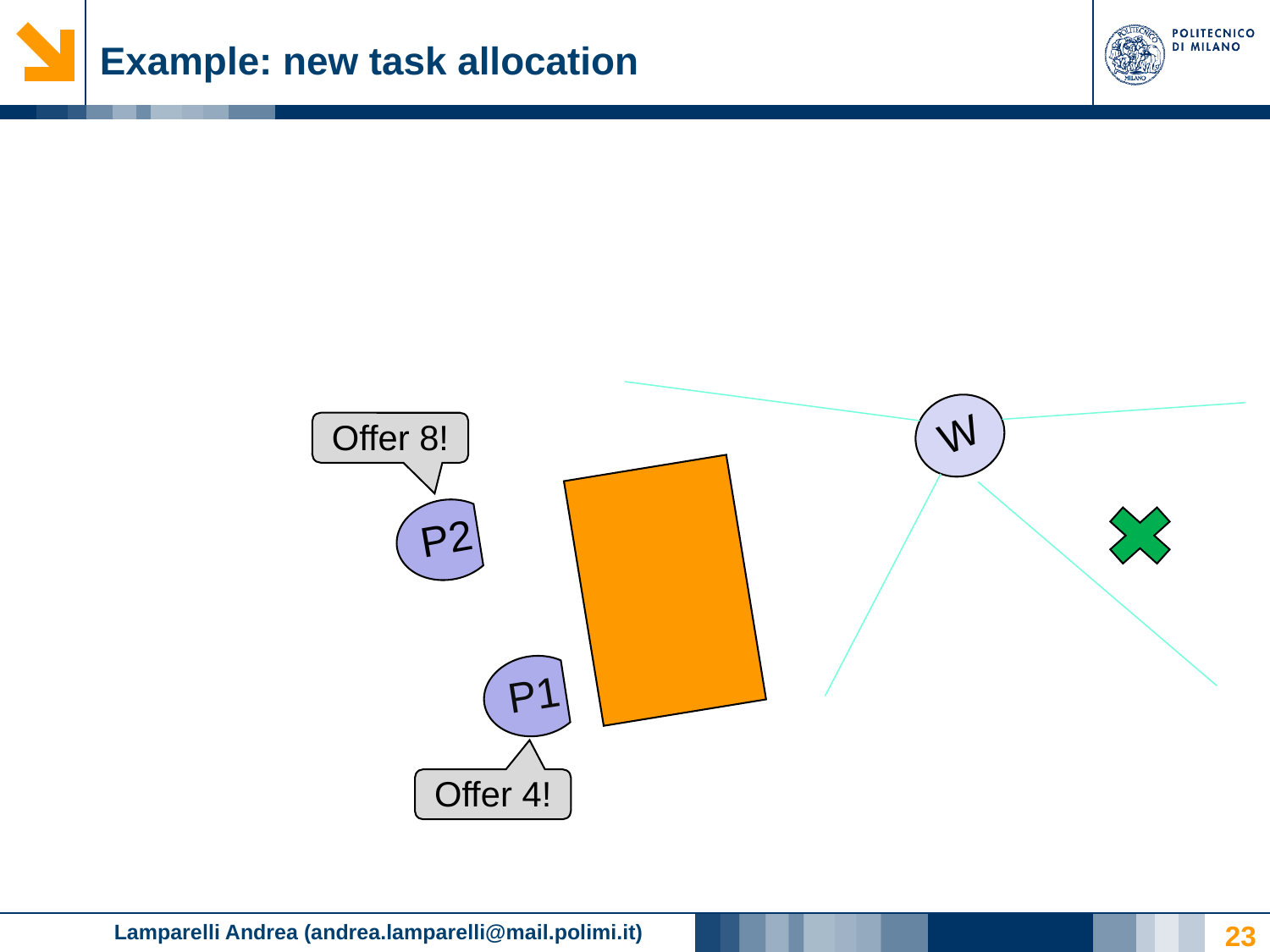

# Example: new task allocation
W
Offer 8!

P2
P1
Offer 4!
23